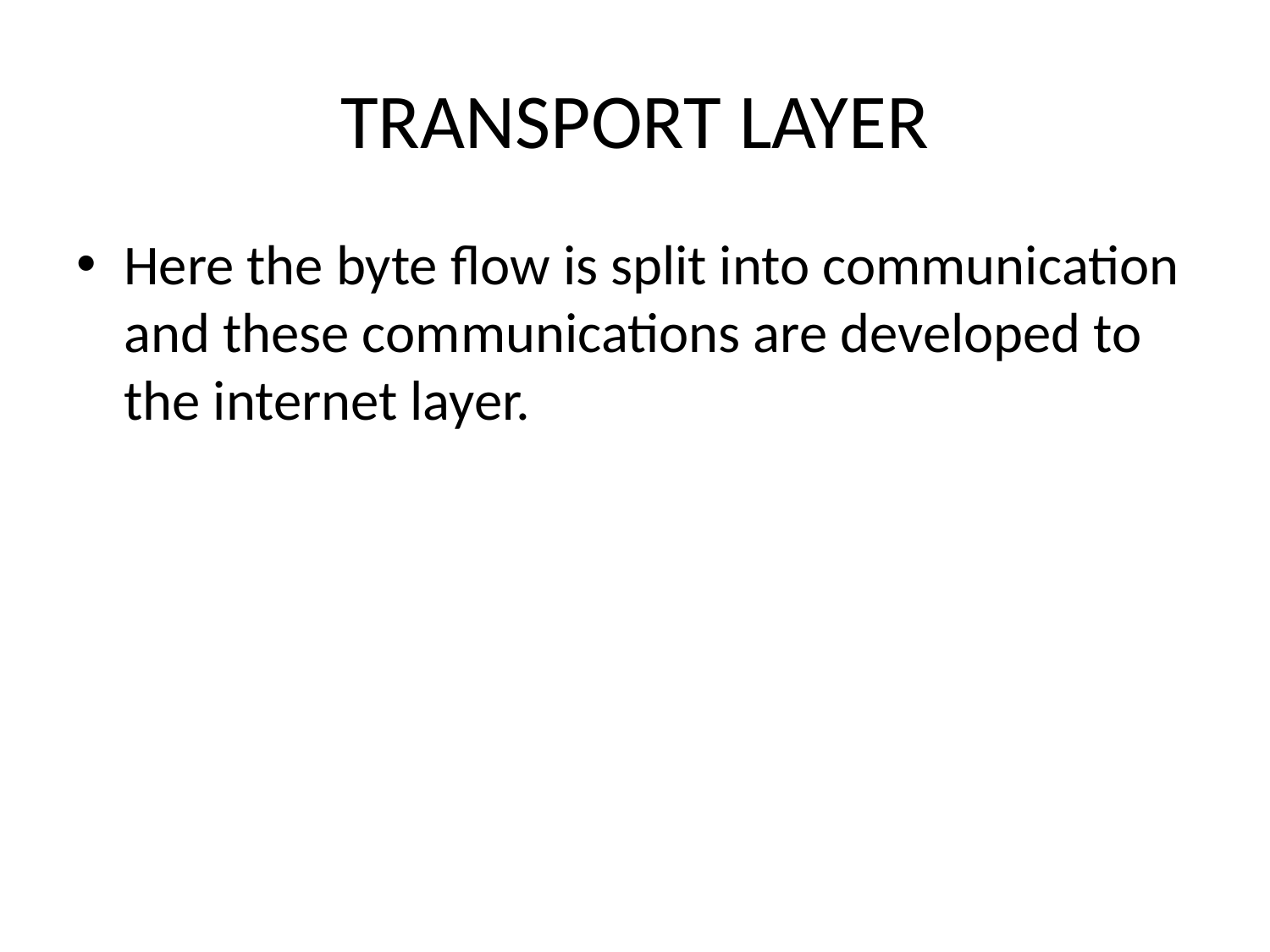

# TRANSPORT LAYER
Here the byte flow is split into communication and these communications are developed to the internet layer.